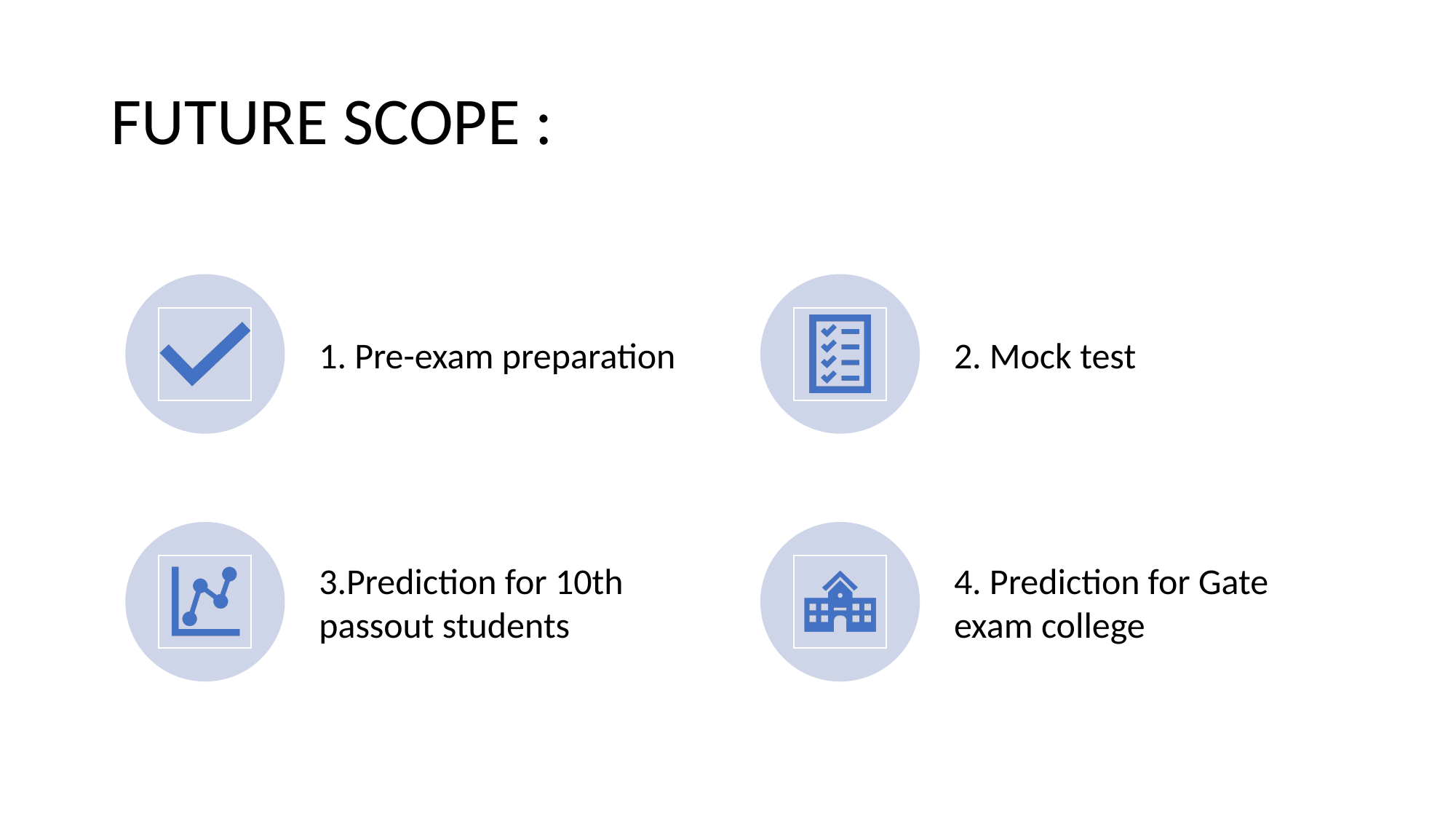

# FUTURE SCOPE :
1. Pre-exam preparation
2. Mock test
3.Prediction for 10th passout students
4. Prediction for Gate exam college